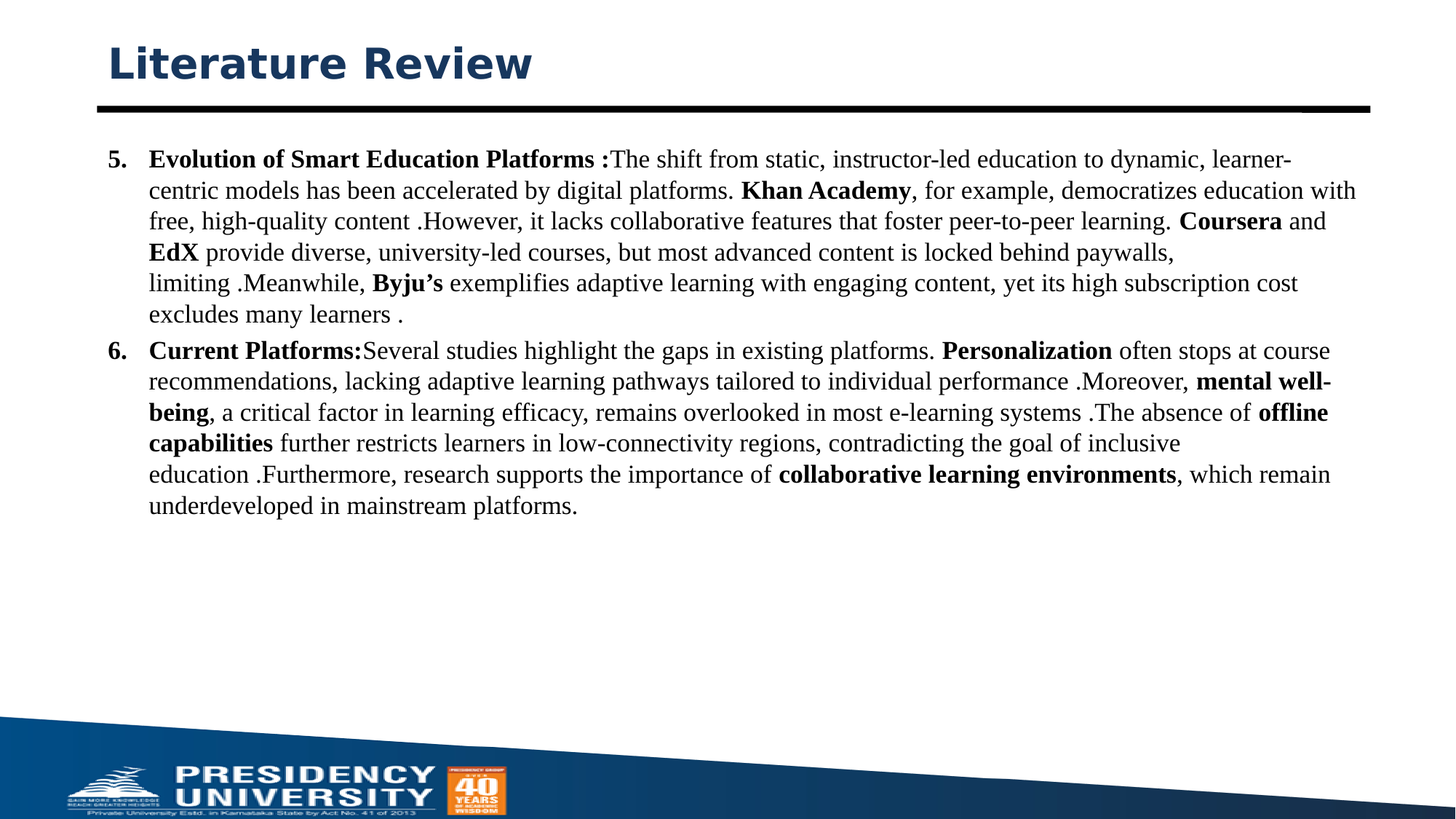

# Literature Review
5. 	Evolution of Smart Education Platforms :The shift from static, instructor-led education to dynamic, learner-centric models has been accelerated by digital platforms. Khan Academy, for example, democratizes education with free, high-quality content .However, it lacks collaborative features that foster peer-to-peer learning. Coursera and EdX provide diverse, university-led courses, but most advanced content is locked behind paywalls, limiting .Meanwhile, Byju’s exemplifies adaptive learning with engaging content, yet its high subscription cost excludes many learners .
6.  	Current Platforms:Several studies highlight the gaps in existing platforms. Personalization often stops at course recommendations, lacking adaptive learning pathways tailored to individual performance .Moreover, mental well-being, a critical factor in learning efficacy, remains overlooked in most e-learning systems .The absence of offline capabilities further restricts learners in low-connectivity regions, contradicting the goal of inclusive education .Furthermore, research supports the importance of collaborative learning environments, which remain underdeveloped in mainstream platforms.